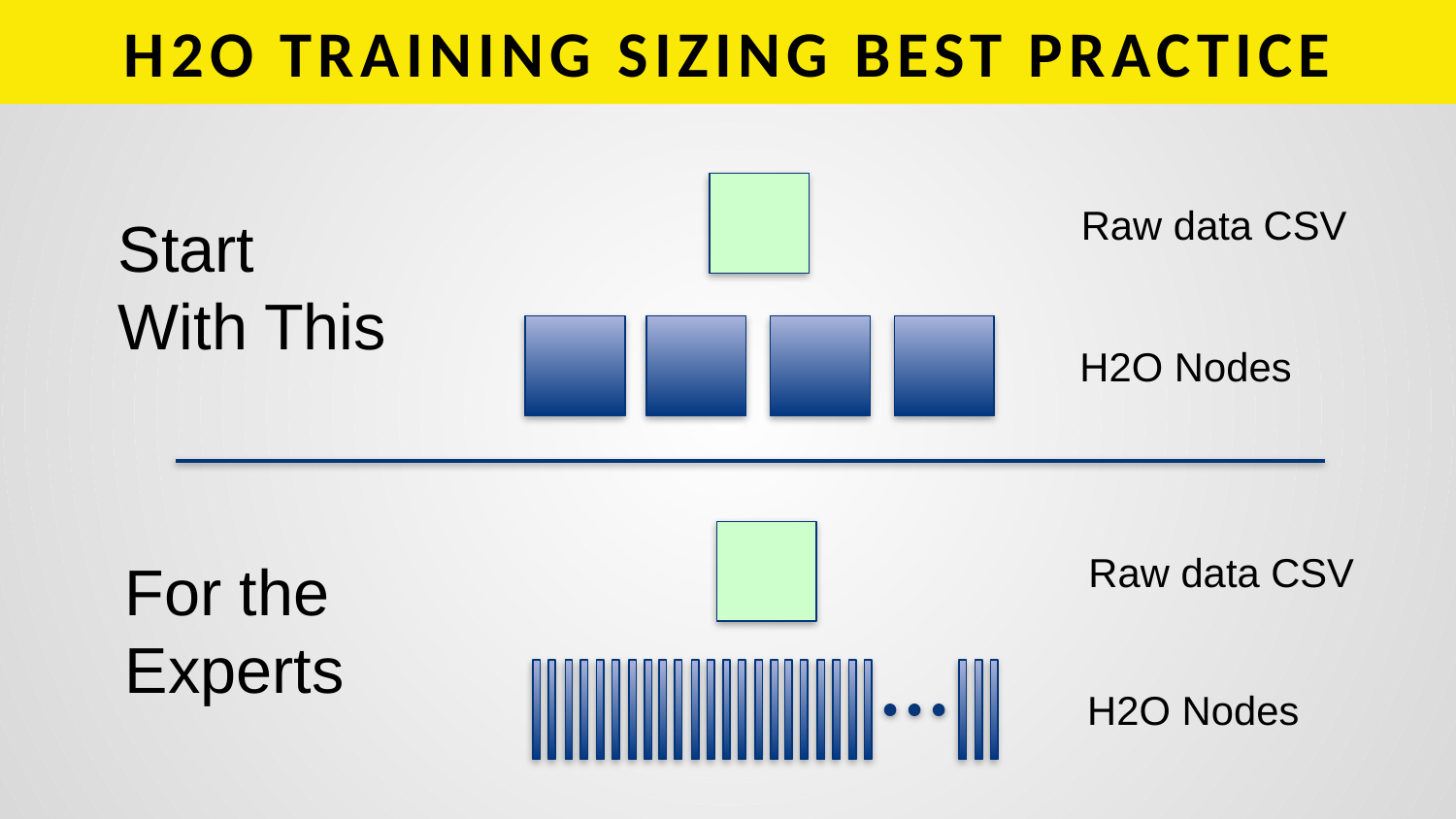

# H2O TRAINING SIZING BEST PRACTICE

Raw data CSV
Start
With This

H2O Nodes

Raw data CSV
For the
Experts

H2O Nodes